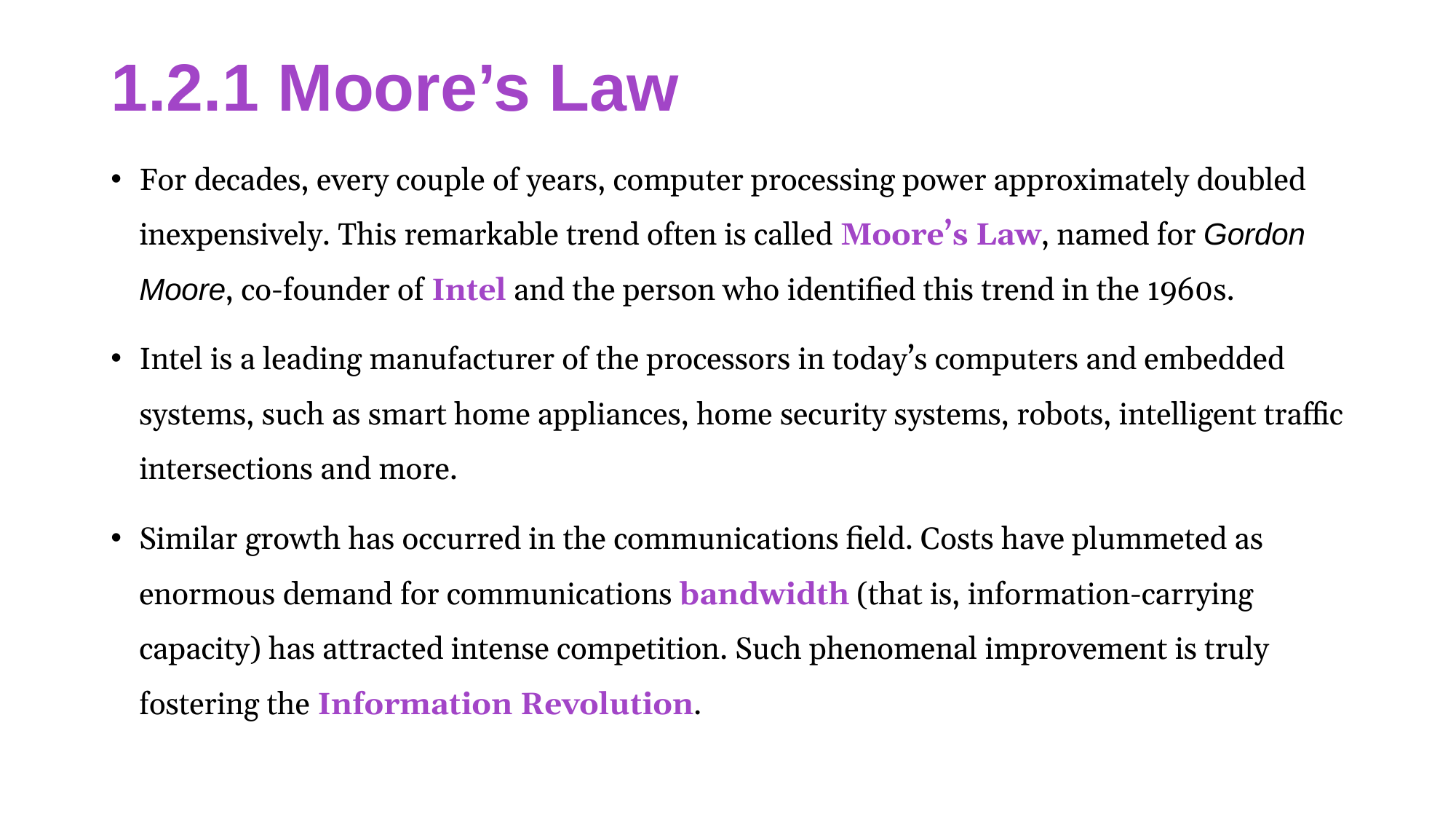

# 1.2.1 Moore’s Law
For decades, every couple of years, computer processing power approximately doubled inexpensively. This remarkable trend often is called Moore’s Law, named for Gordon Moore, co-founder of Intel and the person who identified this trend in the 1960s.
Intel is a leading manufacturer of the processors in today’s computers and embedded systems, such as smart home appliances, home security systems, robots, intelligent traffic intersections and more.
Similar growth has occurred in the communications field. Costs have plummeted as enormous demand for communications bandwidth (that is, information-carrying capacity) has attracted intense competition. Such phenomenal improvement is truly fostering the Information Revolution.